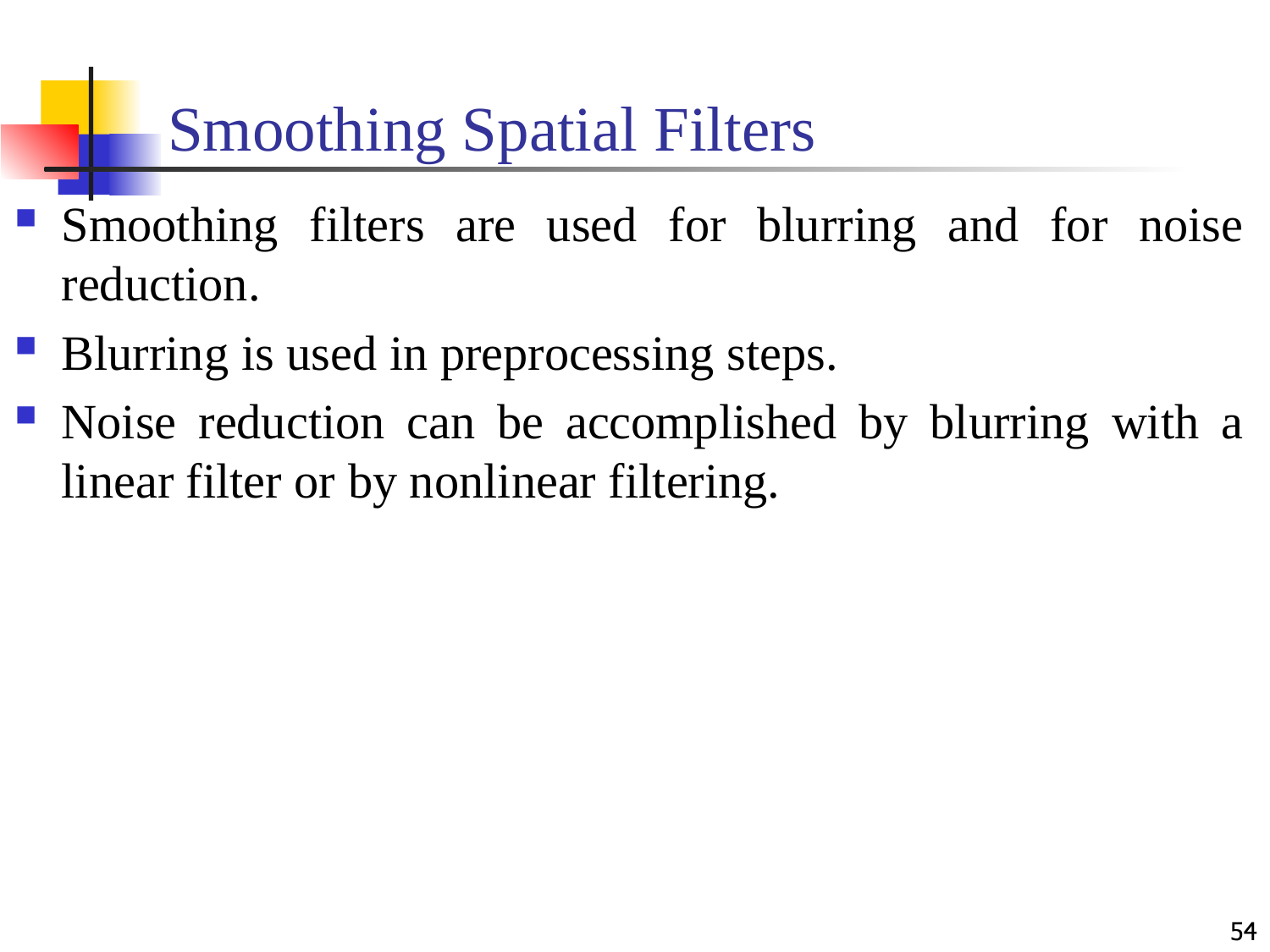

# Smoothing Spatial Filters
Smoothing filters are used for blurring and for noise reduction.
Blurring is used in preprocessing steps.
Noise reduction can be accomplished by blurring with a linear filter or by nonlinear filtering.
54